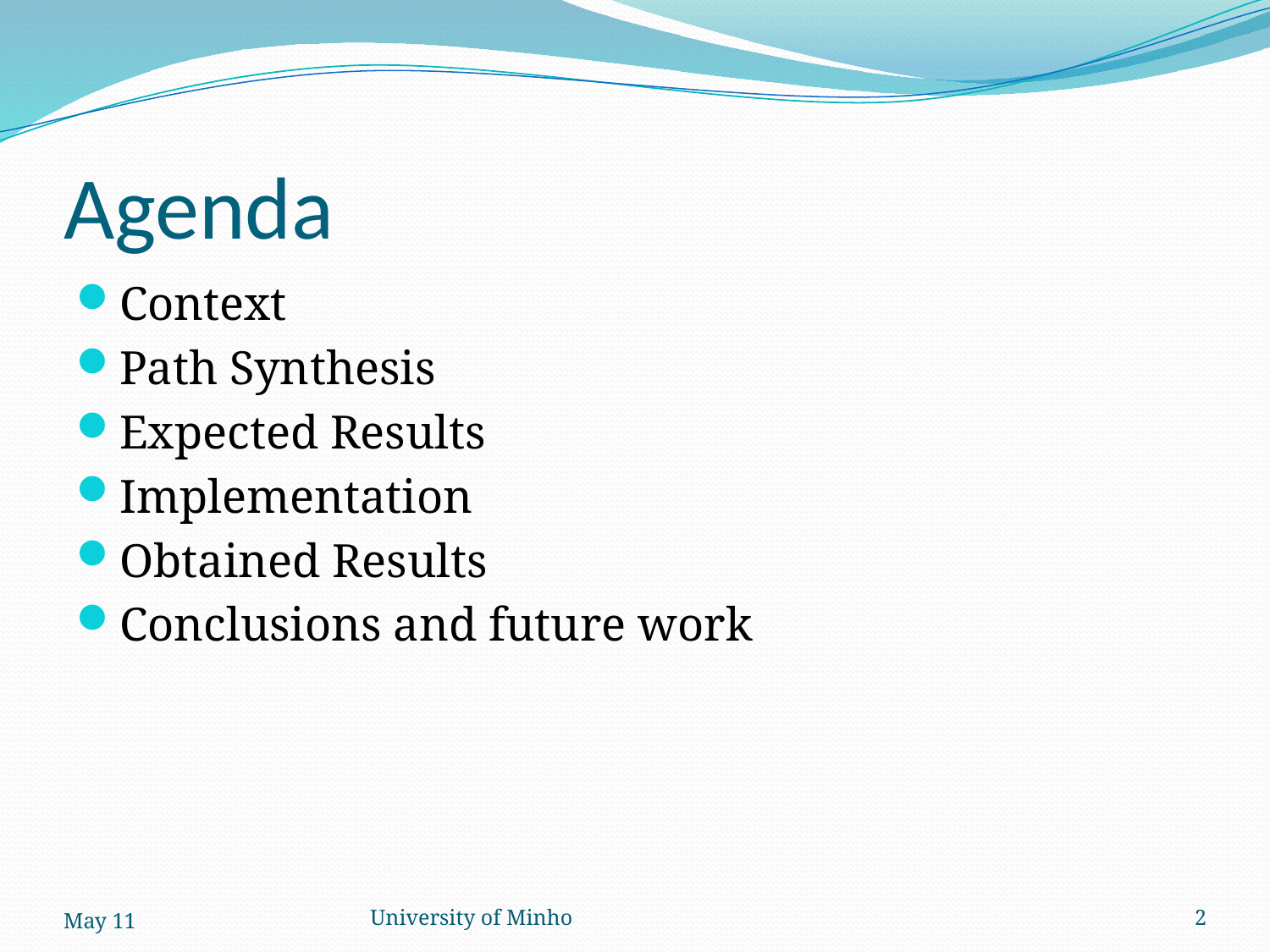

# Agenda
Context
Path Synthesis
Expected Results
Implementation
Obtained Results
Conclusions and future work

May 11
University of Minho
2